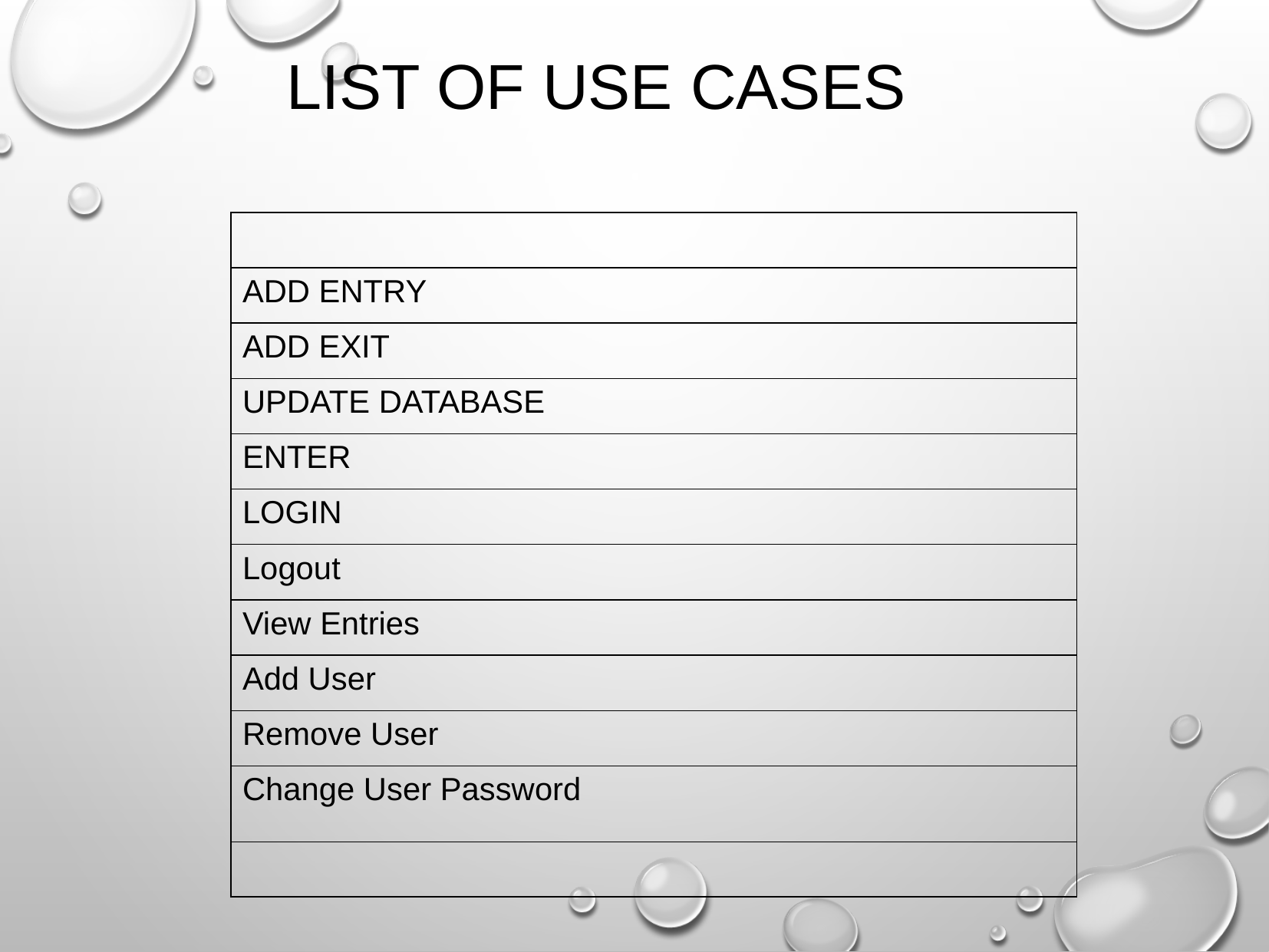

List of use cases
|  |
| --- |
| ADD ENTRY |
| ADD EXIT |
| UPDATE DATABASE |
| ENTER |
| LOGIN |
| Logout |
| View Entries |
| Add User |
| Remove User |
| Change User Password |
|  |